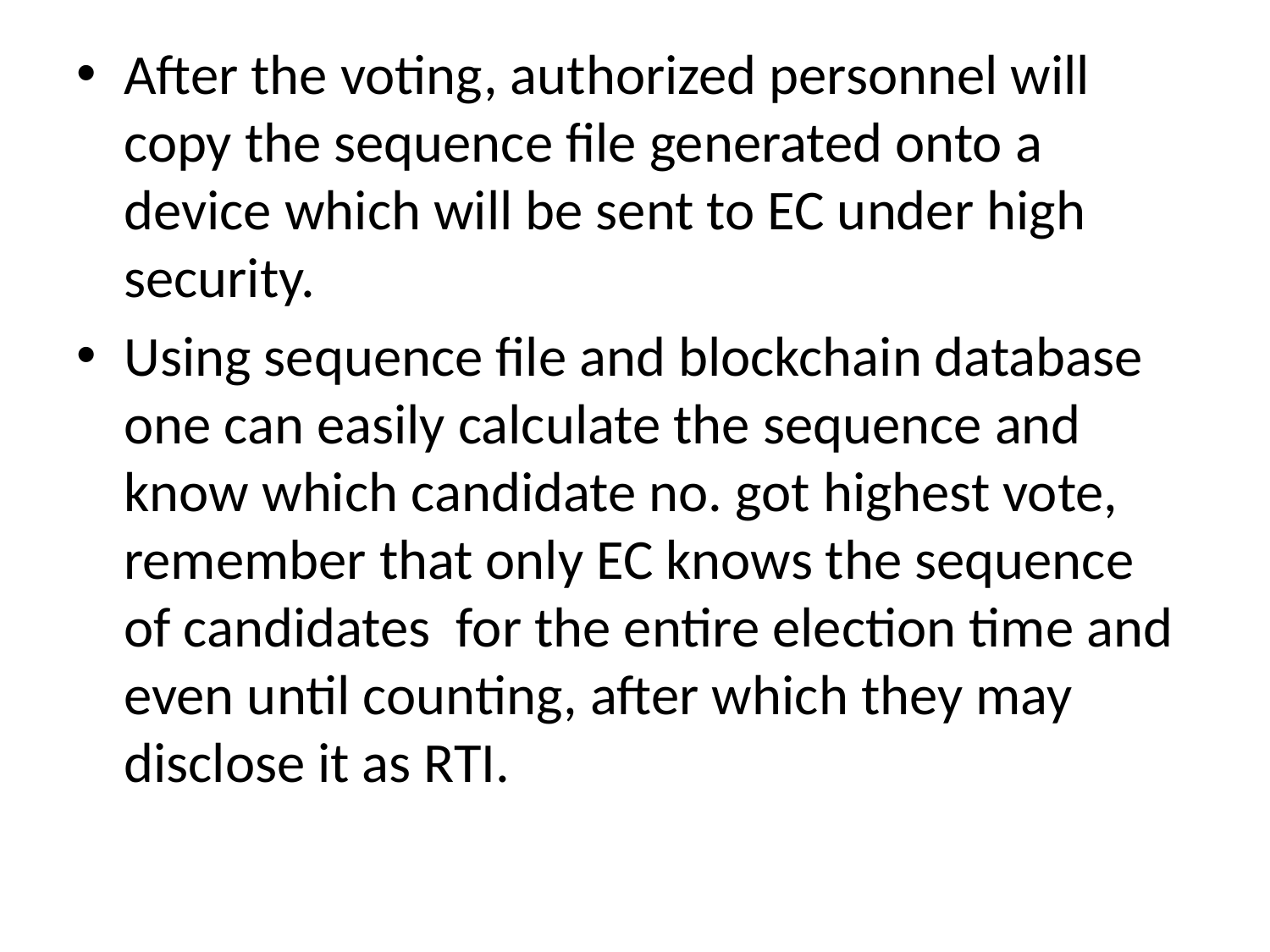

After the voting, authorized personnel will copy the sequence file generated onto a device which will be sent to EC under high security.
Using sequence file and blockchain database one can easily calculate the sequence and know which candidate no. got highest vote, remember that only EC knows the sequence of candidates  for the entire election time and even until counting, after which they may disclose it as RTI.